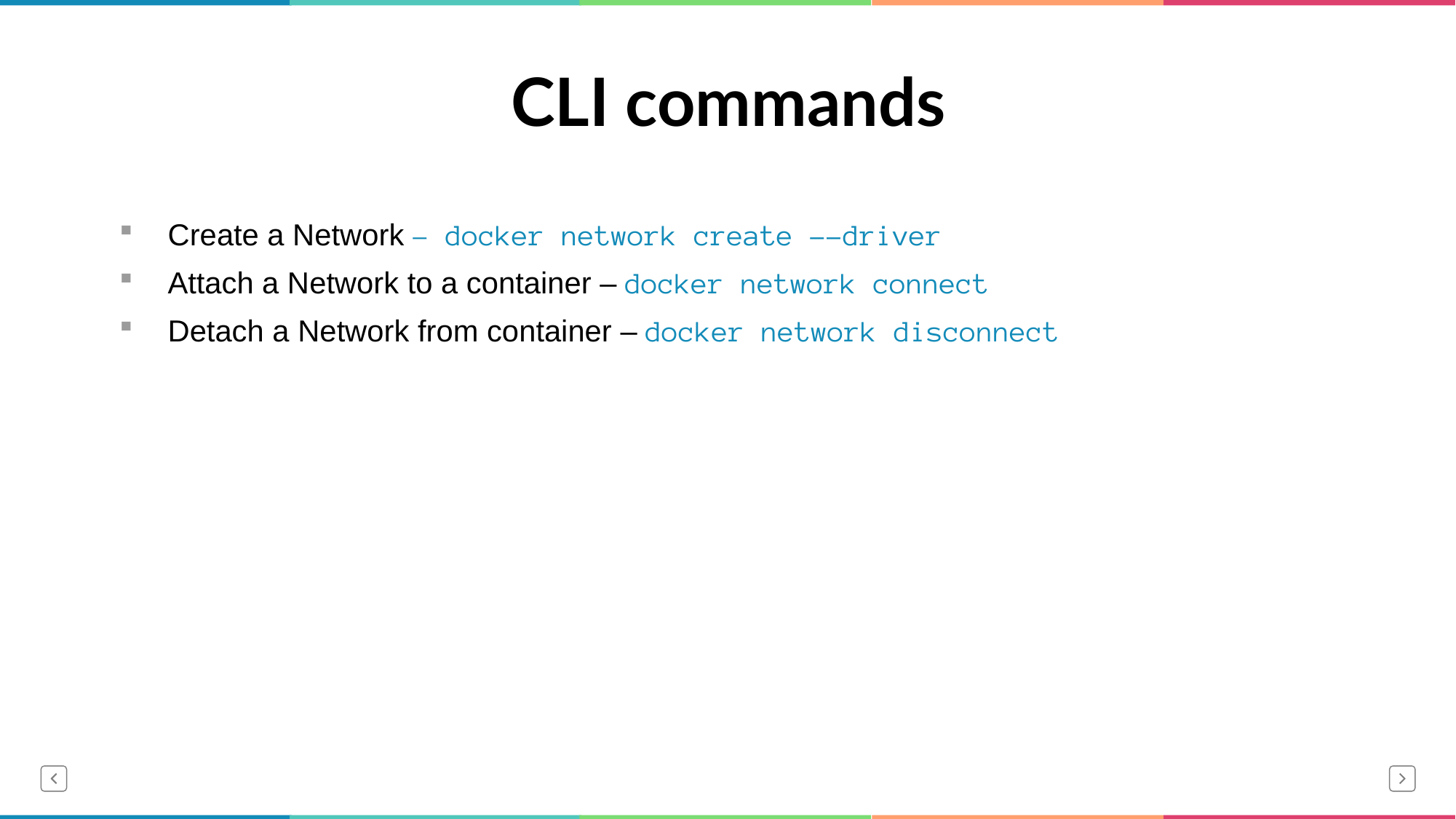

# CLI commands

Create a Network – docker network create --driver
Attach a Network to a container – docker network connect
Detach a Network from container – docker network disconnect